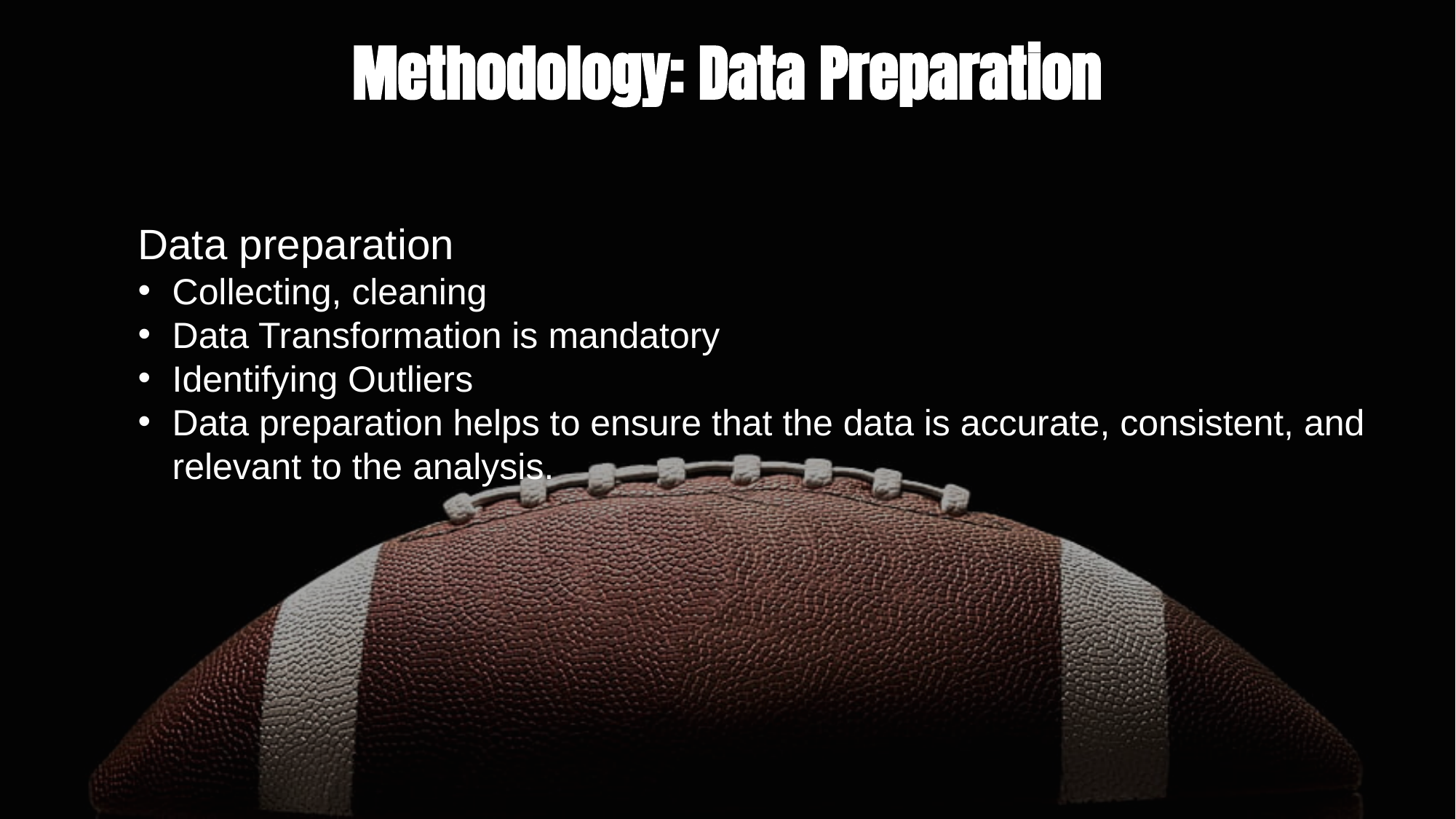

# Methodology: Data Preparation
Data preparation
Collecting, cleaning
Data Transformation is mandatory
Identifying Outliers
Data preparation helps to ensure that the data is accurate, consistent, and relevant to the analysis.